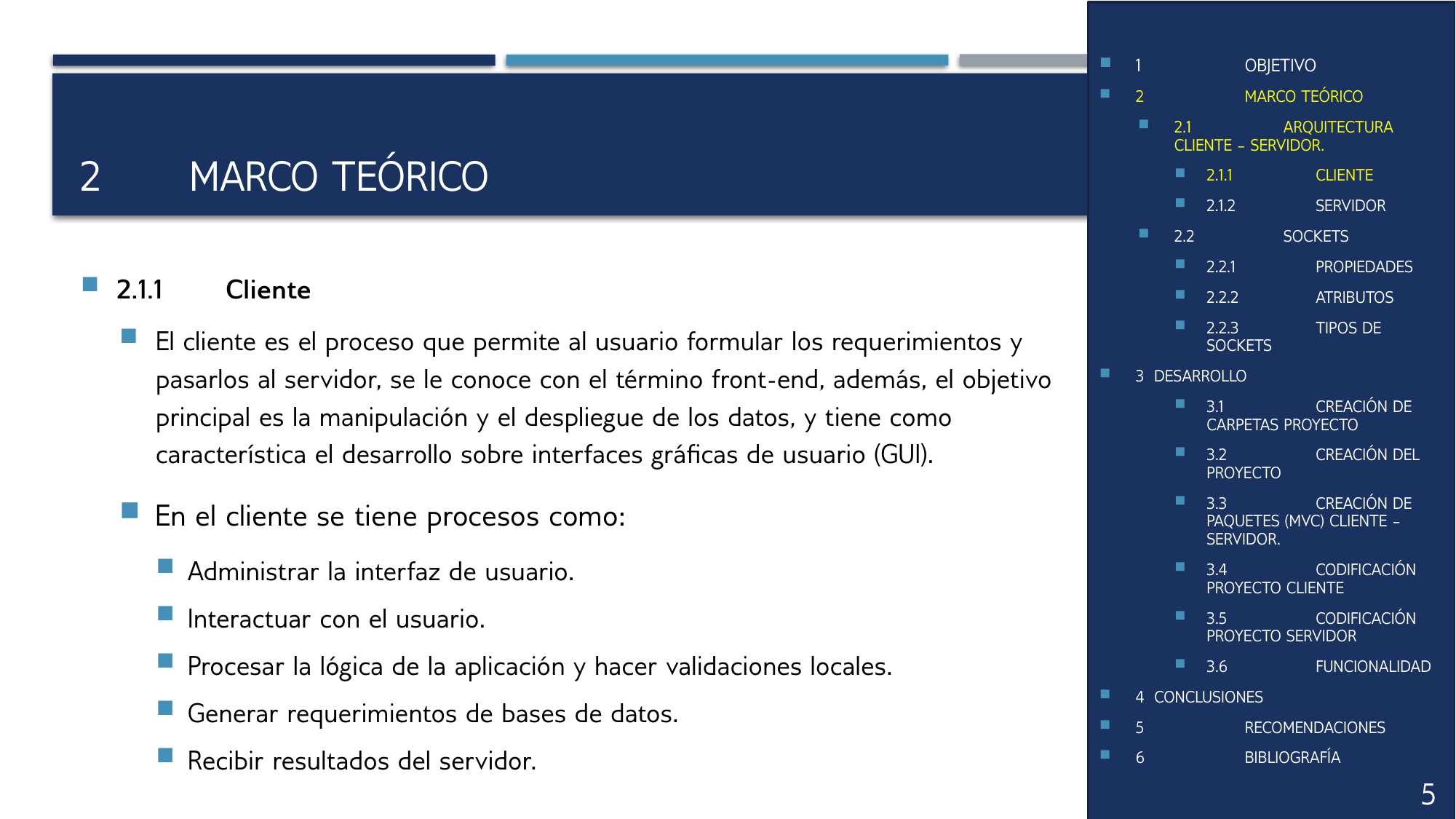

1	OBJETIVO
2	MARCO TEÓRICO
2.1	ARQUITECTURA CLIENTE – SERVIDOR.
2.1.1	CLIENTE
2.1.2	SERVIDOR
2.2	SOCKETS
2.2.1	PROPIEDADES
2.2.2	ATRIBUTOS
2.2.3	TIPOS DE SOCKETS
3  DESARROLLO
3.1	CREACIÓN DE CARPETAS PROYECTO
3.2	CREACIÓN DEL PROYECTO
3.3	CREACIÓN DE PAQUETES (MVC) CLIENTE – SERVIDOR.
3.4	CODIFICACIÓN PROYECTO CLIENTE
3.5	CODIFICACIÓN PROYECTO SERVIDOR
3.6	FUNCIONALIDAD
4  CONCLUSIONES
5	RECOMENDACIONES
6	BIBLIOGRAFÍA
# 2	Marco teórico
2.1.1	Cliente
El cliente es el proceso que permite al usuario formular los requerimientos y pasarlos al servidor, se le conoce con el término front-end, además, el objetivo principal es la manipulación y el despliegue de los datos, y tiene como característica el desarrollo sobre interfaces gráficas de usuario (GUI).
En el cliente se tiene procesos como:
Administrar la interfaz de usuario.
Interactuar con el usuario.
Procesar la lógica de la aplicación y hacer validaciones locales.
Generar requerimientos de bases de datos.
Recibir resultados del servidor.
5
5